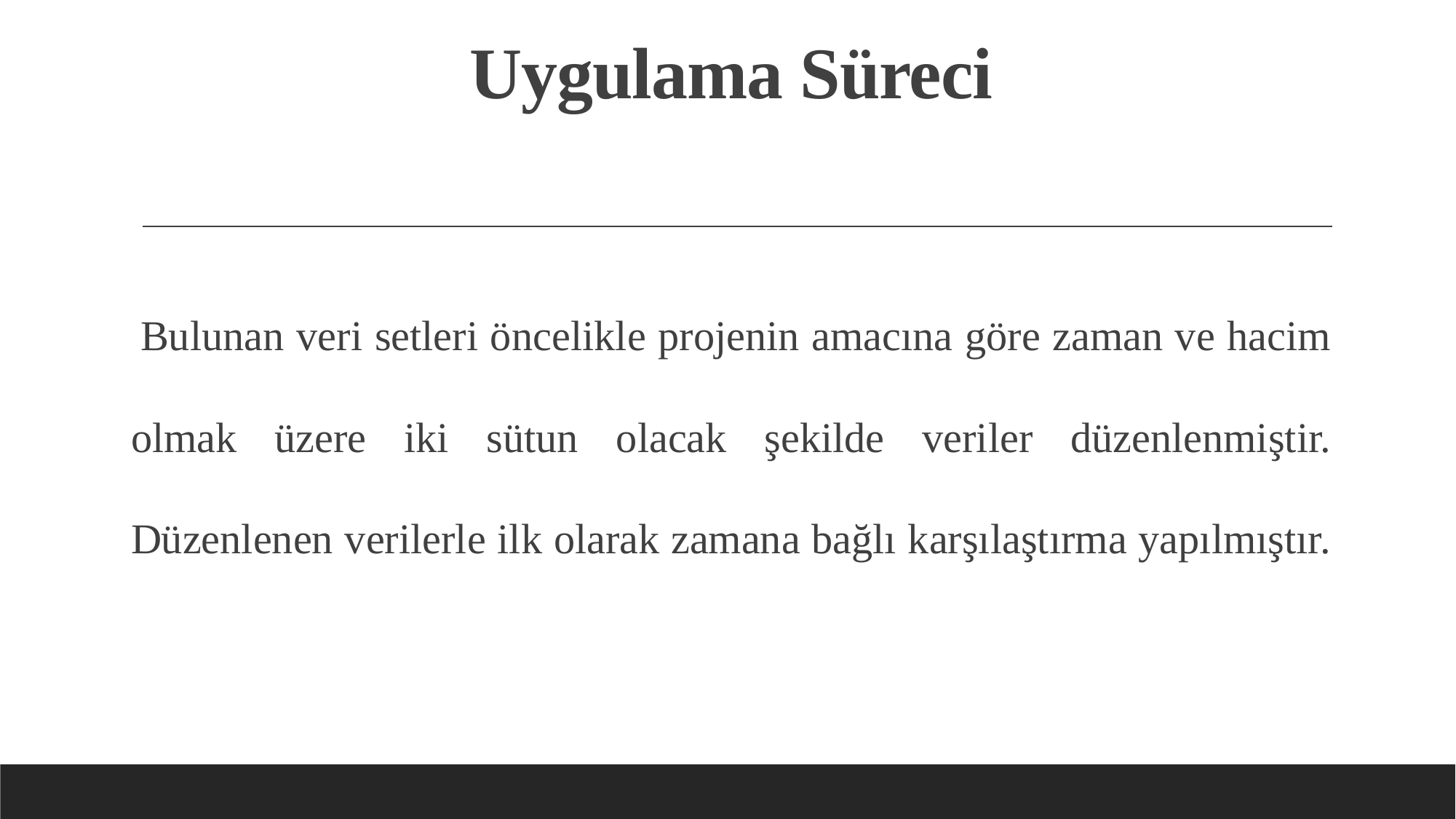

# Uygulama Süreci
Bulunan veri setleri öncelikle projenin amacına göre zaman ve hacim olmak üzere iki sütun olacak şekilde veriler düzenlenmiştir. Düzenlenen verilerle ilk olarak zamana bağlı karşılaştırma yapılmıştır.